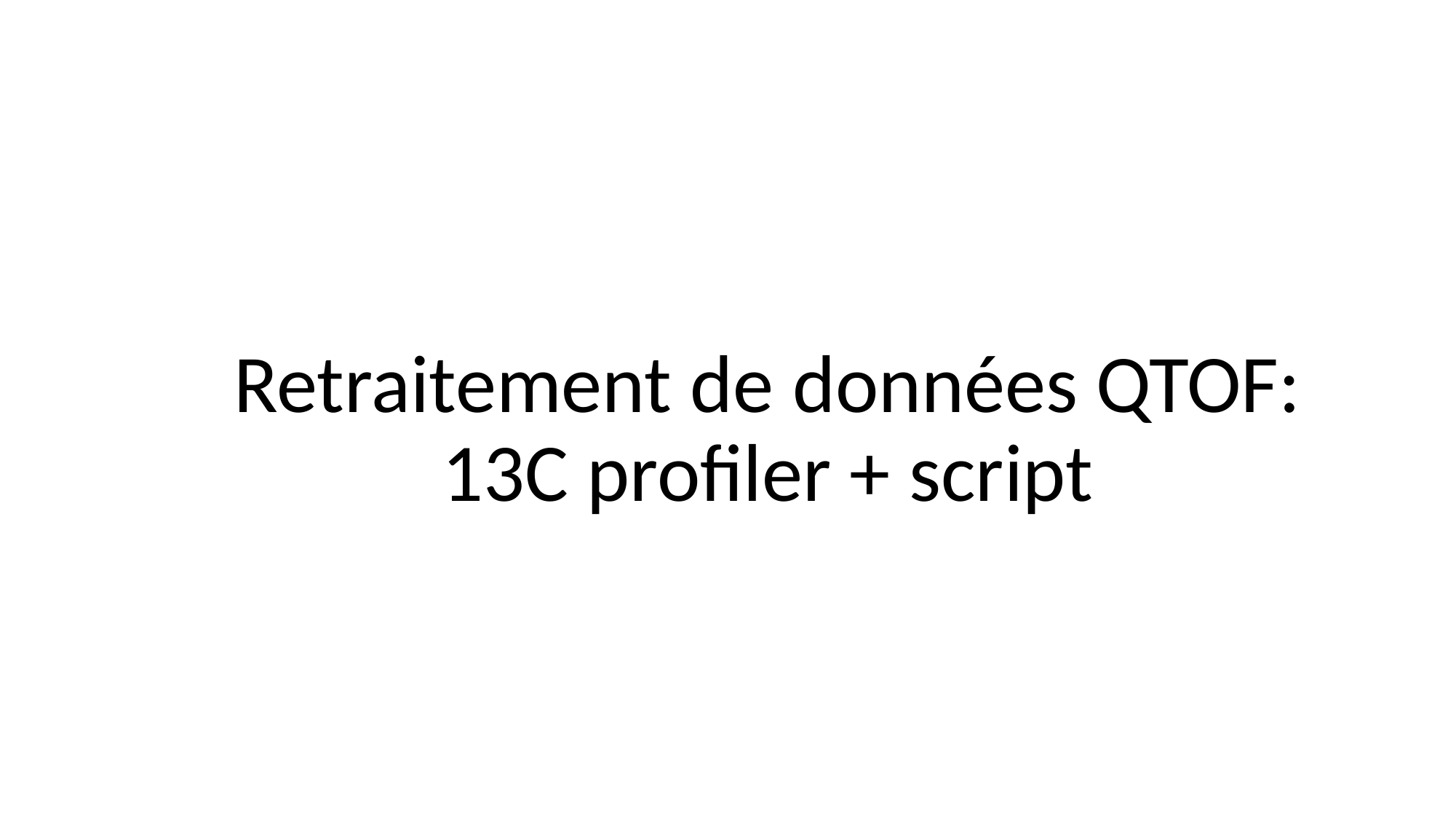

# Retraitement de données QTOF: 13C profiler + script